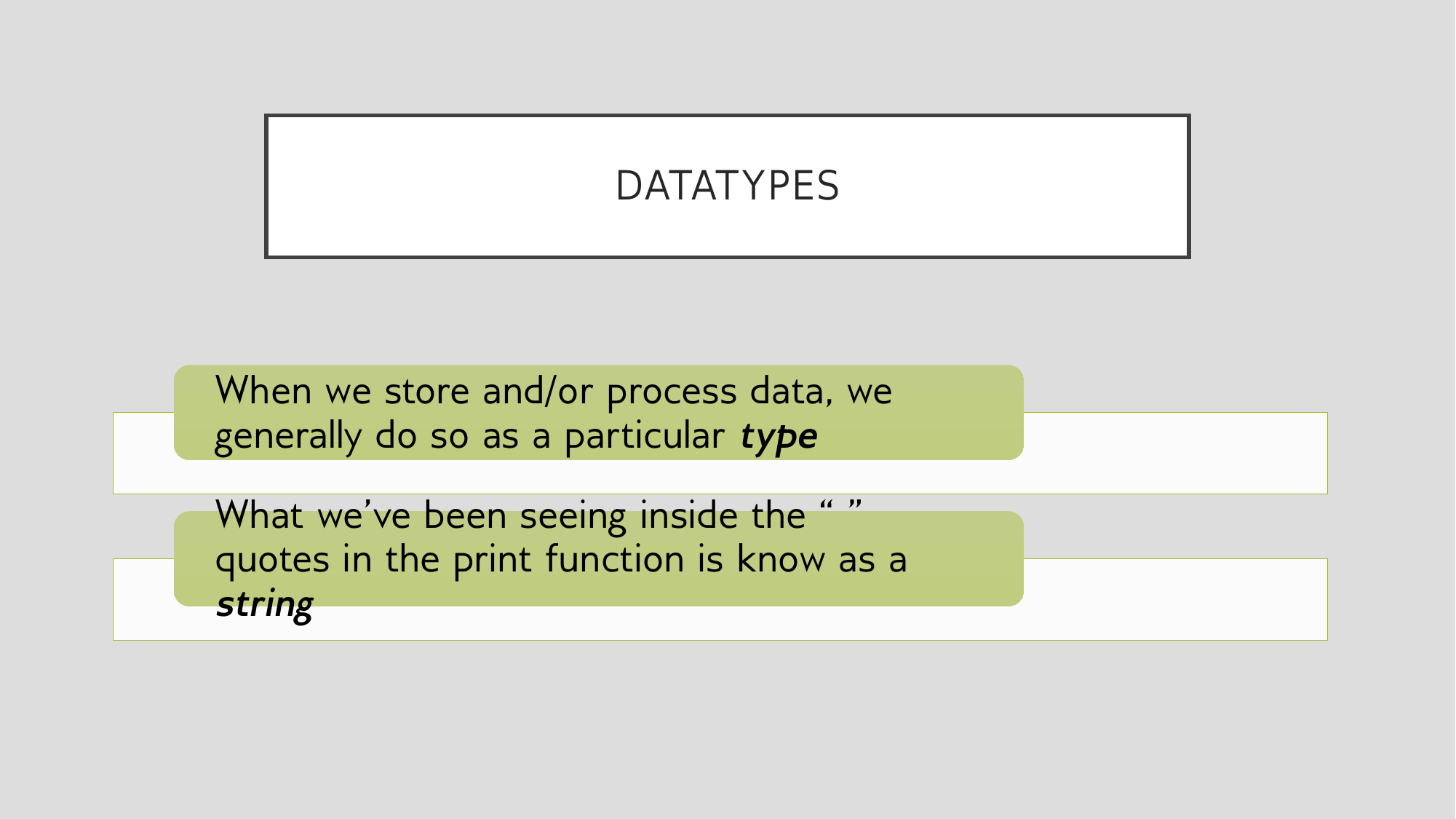

# Datatypes
When we store and/or process data, we generally do so as a particular type
What we’ve been seeing inside the “ ” quotes in the print function is know as a string